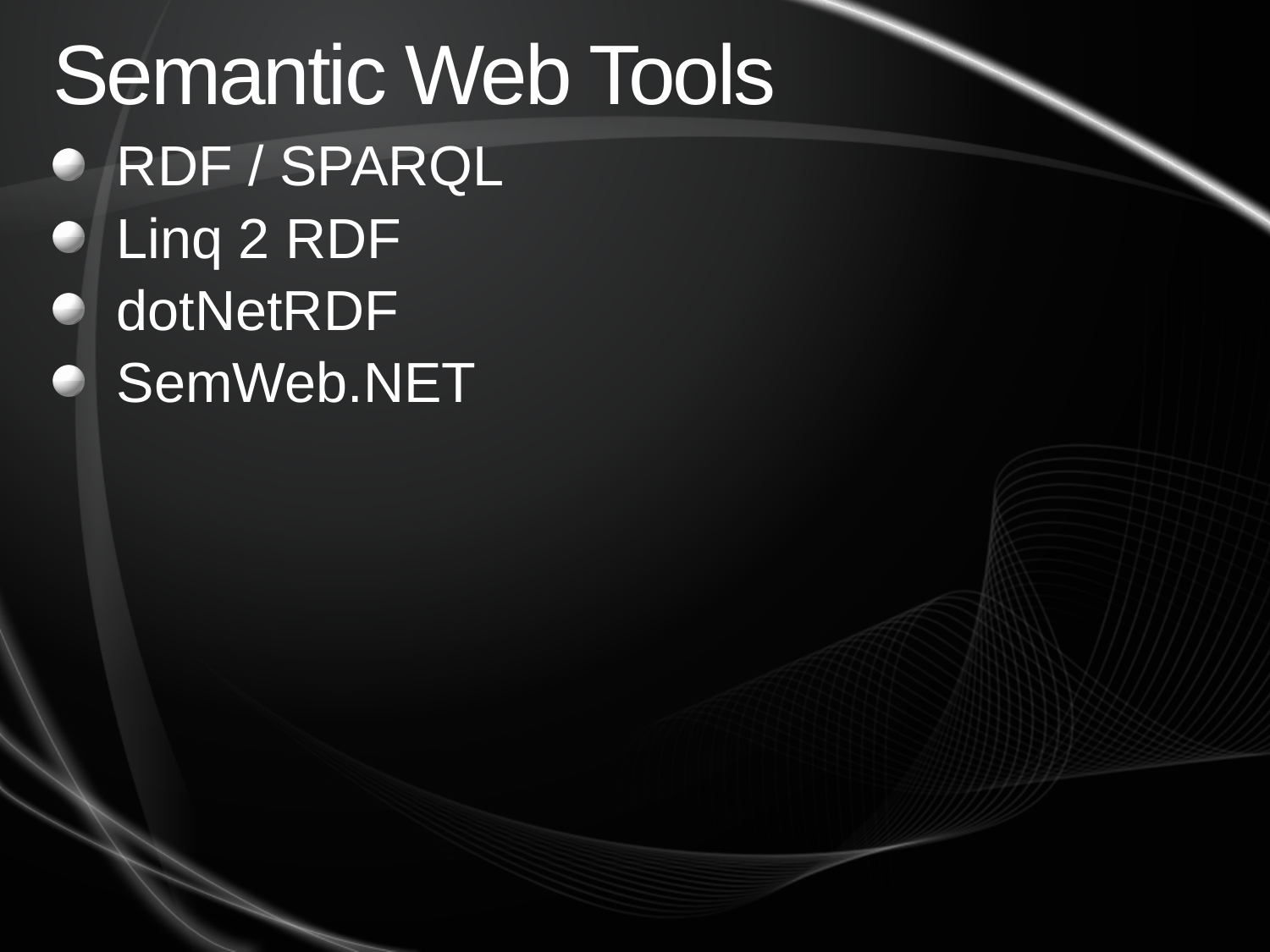

# Semantic Web Tools
RDF / SPARQL
Linq 2 RDF
dotNetRDF
SemWeb.NET